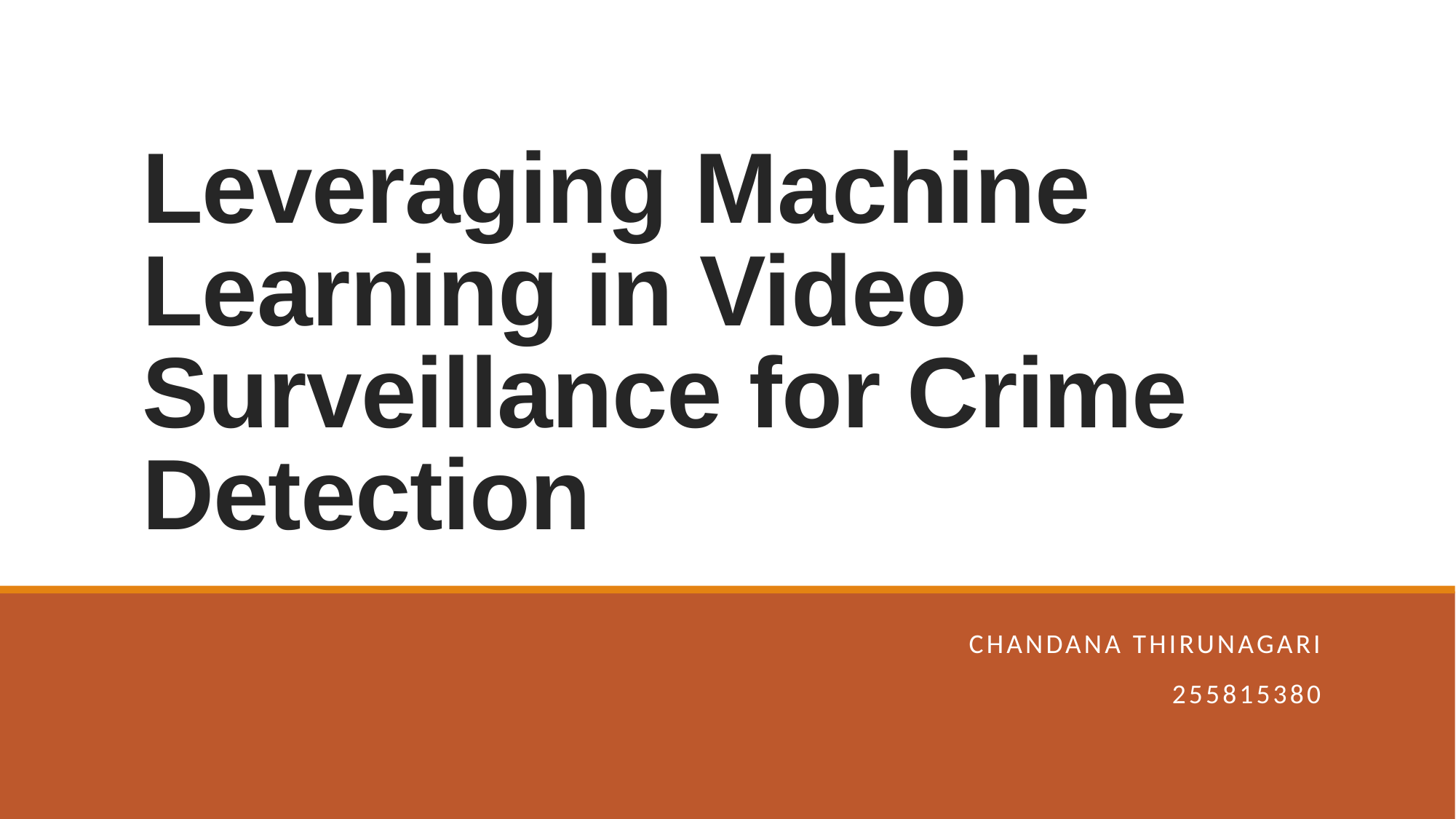

# Leveraging Machine Learning in Video Surveillance for Crime Detection

Chandana Thirunagari
255815380